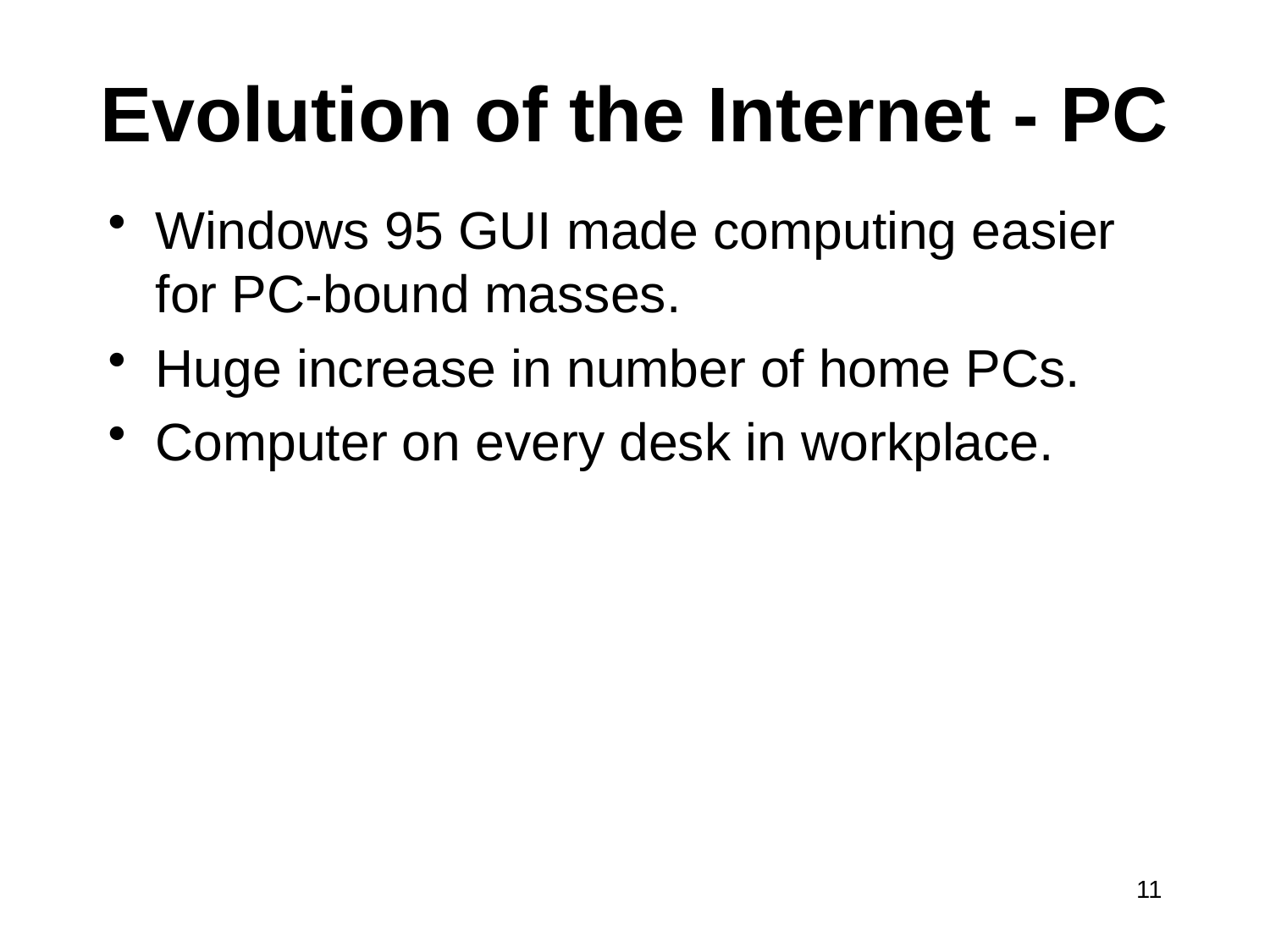

# Evolution of the Internet - PC
Windows 95 GUI made computing easier for PC-bound masses.
Huge increase in number of home PCs.
Computer on every desk in workplace.
11